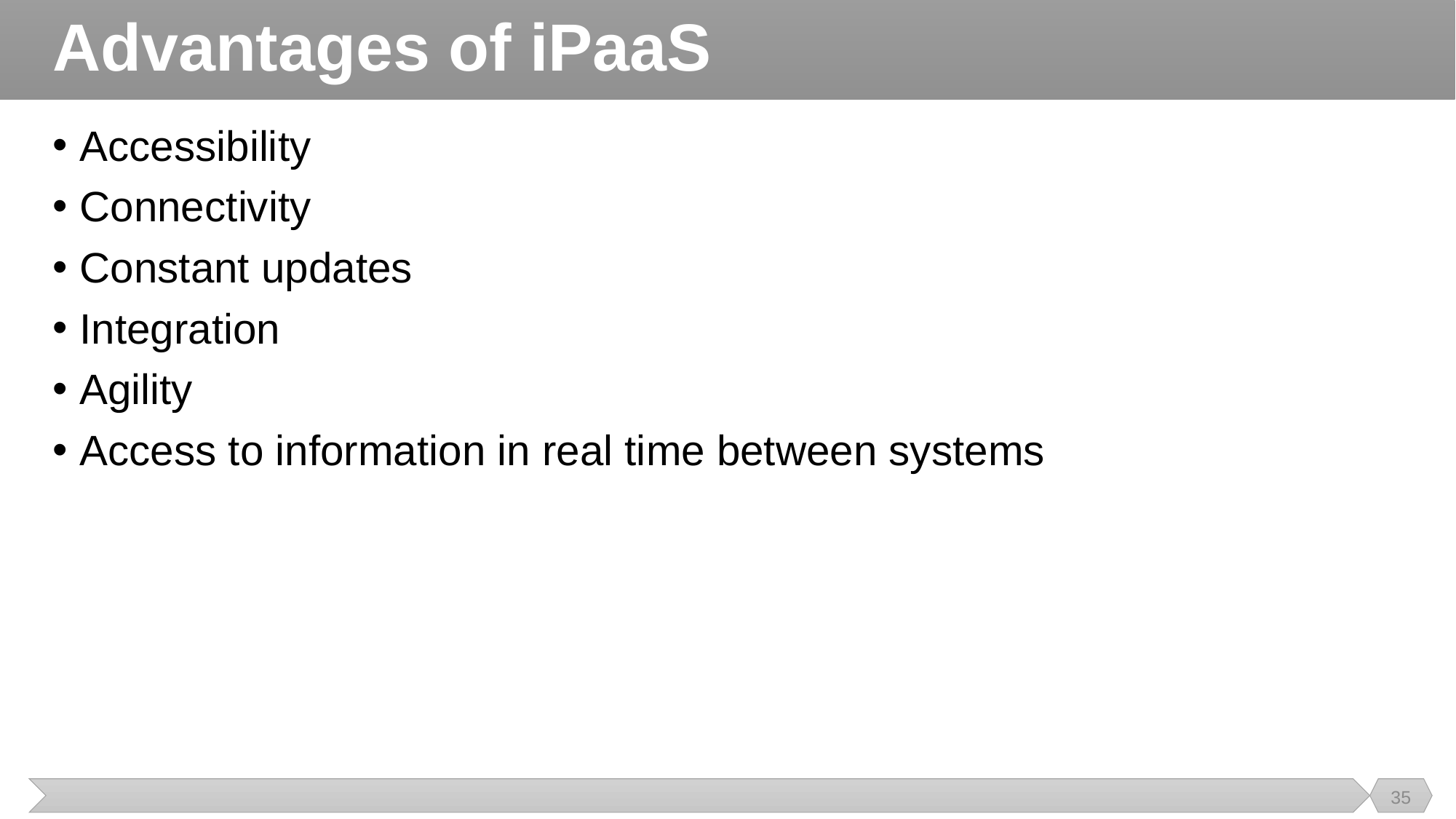

# Advantages of iPaaS
Accessibility
Connectivity
Constant updates
Integration
Agility
Access to information in real time between systems
35